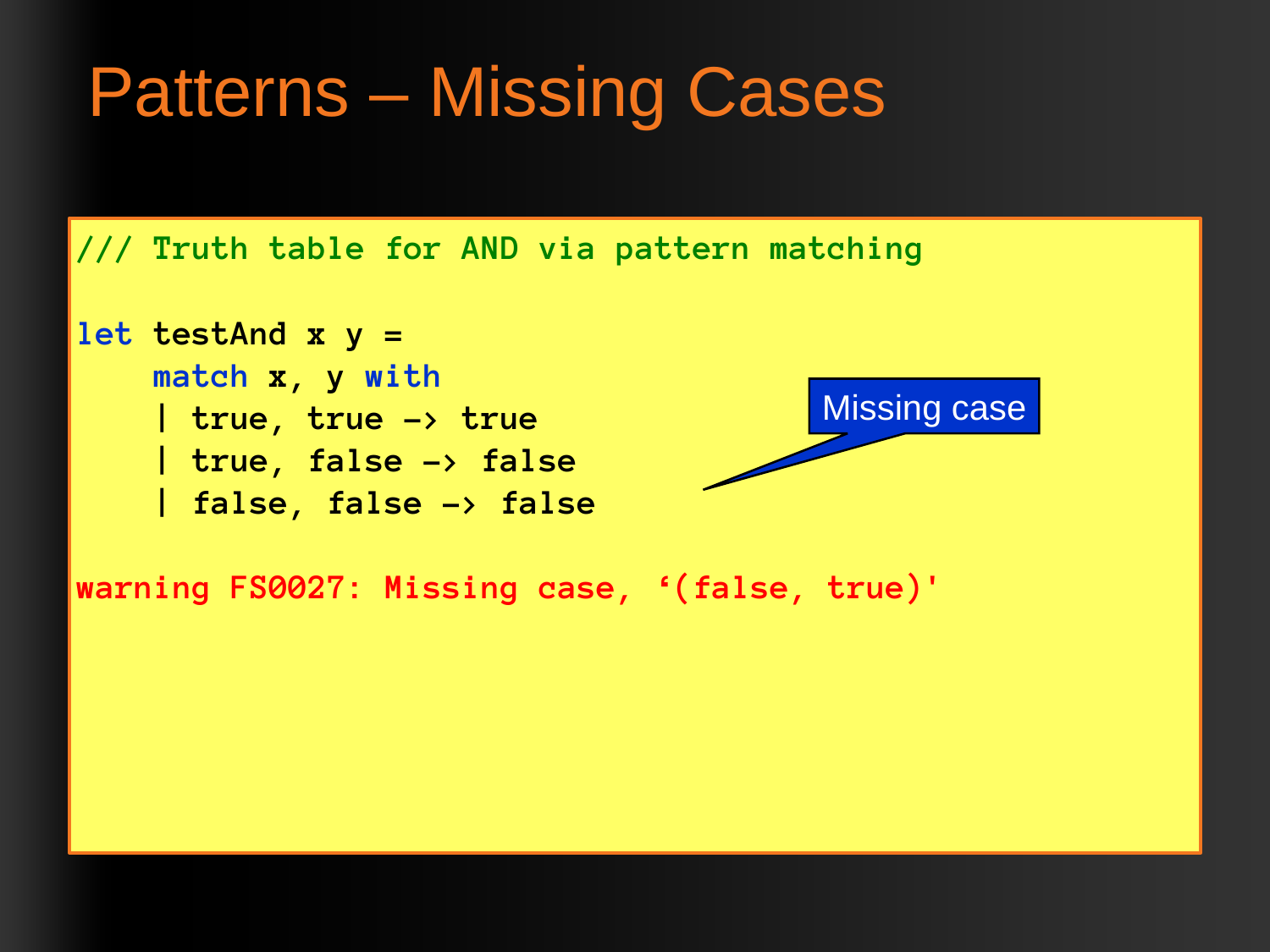

# Patterns – Missing Cases
/// Truth table for AND via pattern matching

let testAnd x y =
    match x, y with
    | true, true -> true
    | true, false -> false
    | false, false -> false

warning FS0027: Missing case, ‘(false, true)'

Missing case